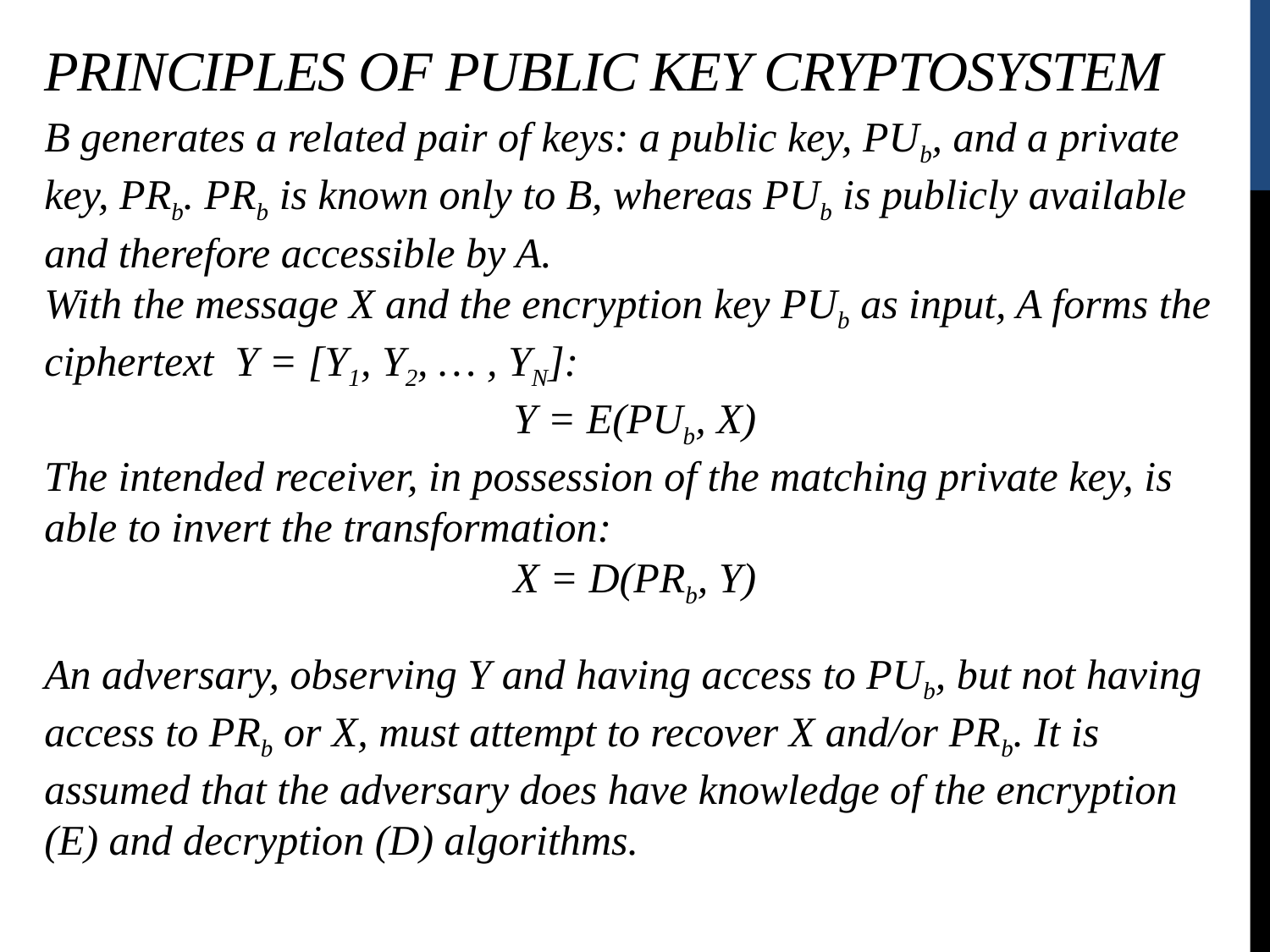

Principles of Public key cryptosystem
B generates a related pair of keys: a public key, PUb, and a private key, PRb. PRb is known only to B, whereas PUb is publicly available and therefore accessible by A.
With the message X and the encryption key PUb as input, A forms the ciphertext  Y = [Y1, Y2, … , YN]:
Y = E(PUb, X)
The intended receiver, in possession of the matching private key, is able to invert the transformation:
X = D(PRb, Y)

An adversary, observing Y and having access to PUb, but not having access to PRb or X, must attempt to recover X and/or PRb. It is assumed that the adversary does have knowledge of the encryption (E) and decryption (D) algorithms.